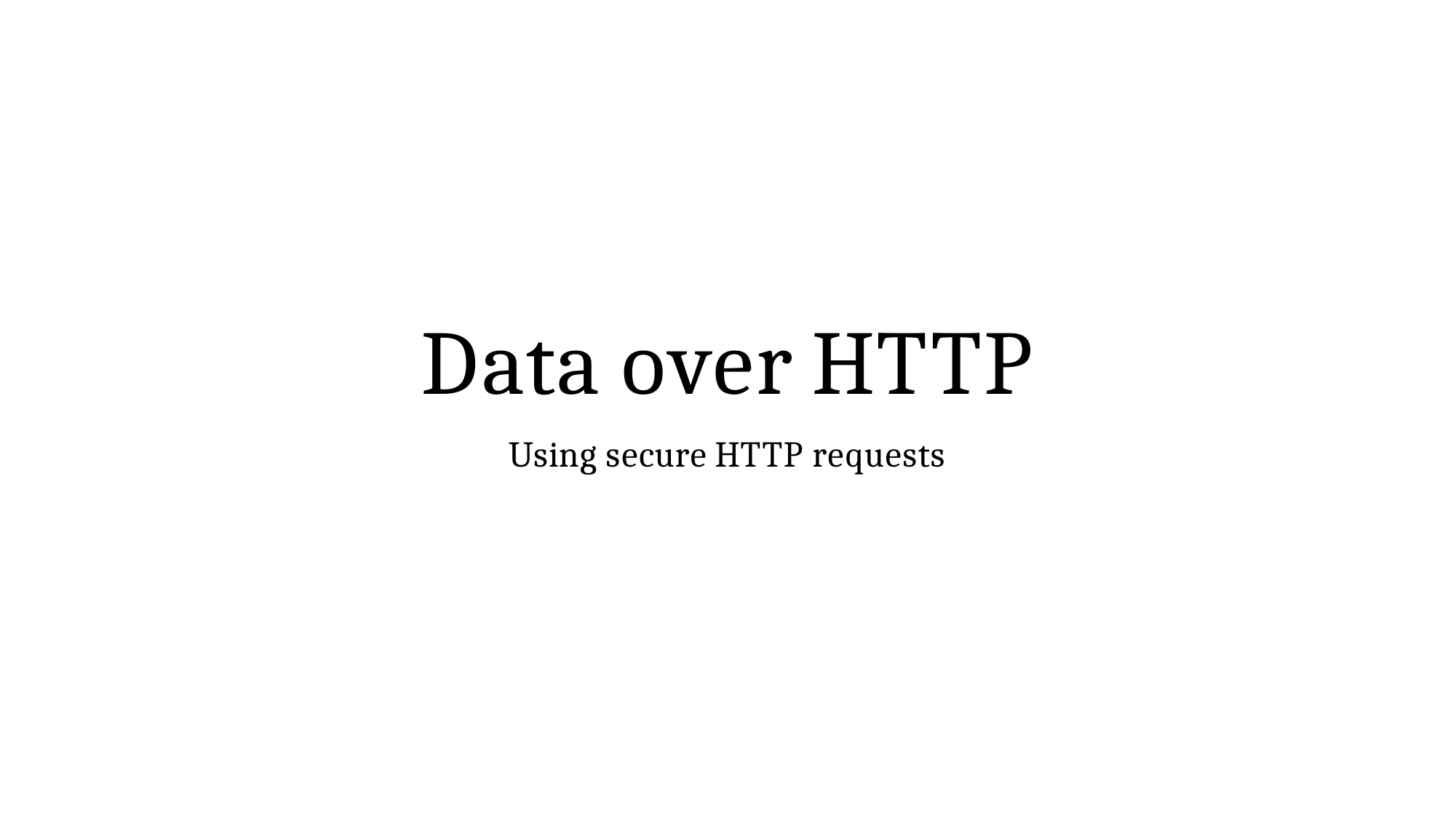

# Data over HTTP
Using secure HTTP requests